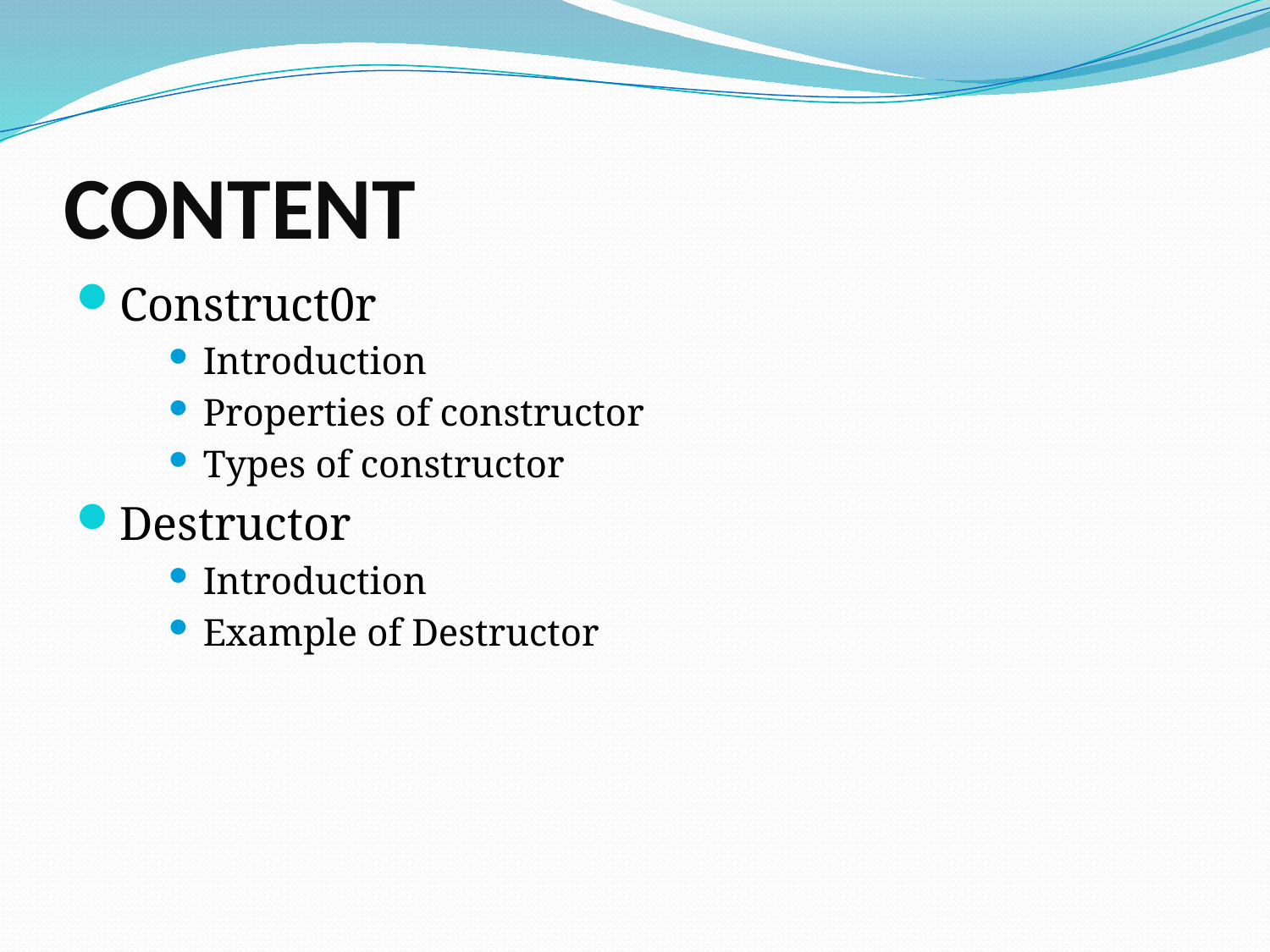

# CONTENT
Construct0r
Introduction
Properties of constructor
Types of constructor
Destructor
Introduction
Example of Destructor